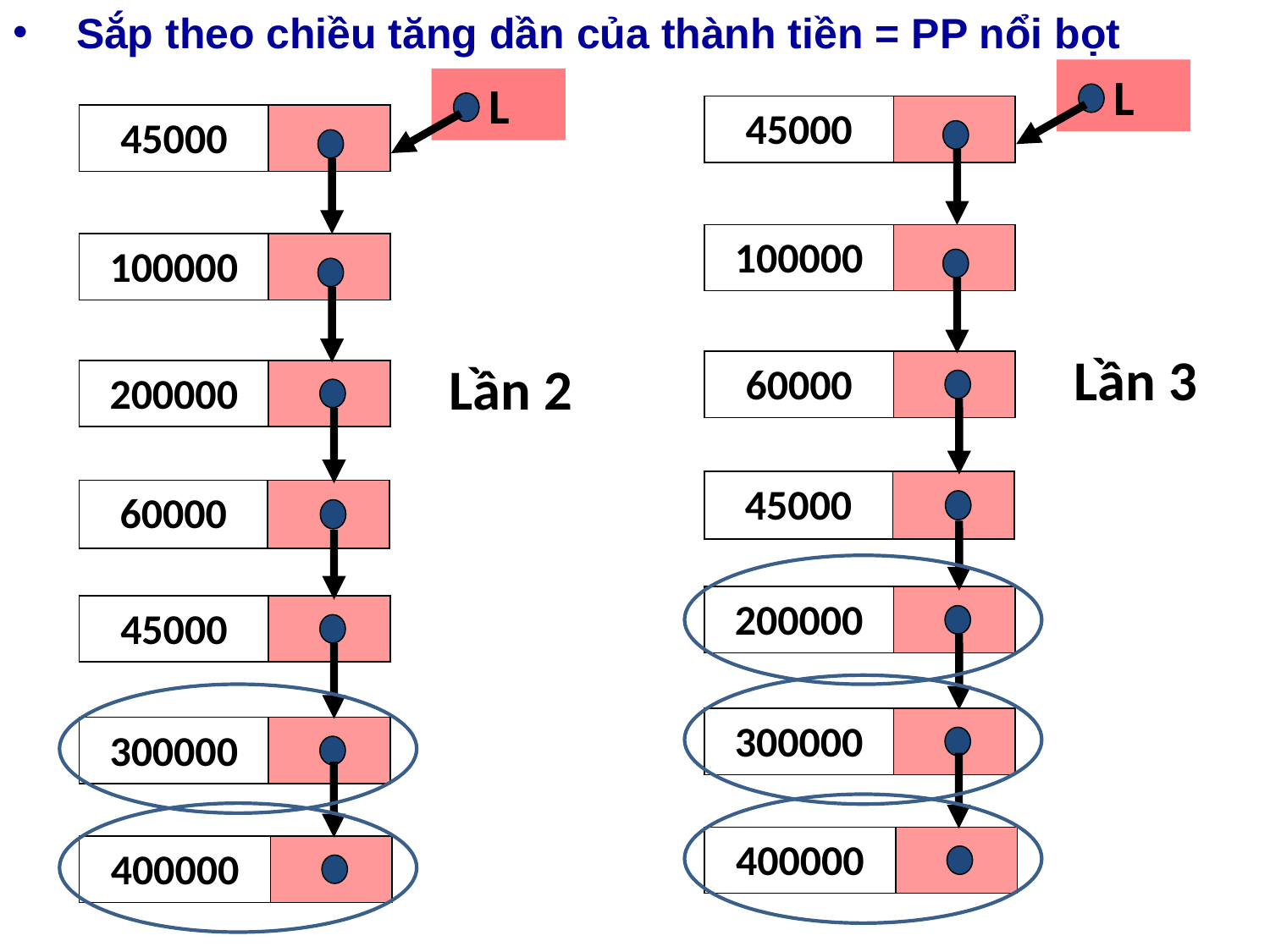

Sắp theo chiều tăng dần của thành tiền = PP nổi bọt
    L

45000

100000

60000

45000

200000

300000

400000

    L

45000

100000

200000

60000

45000

300000

400000

Lần 3
Lần 2